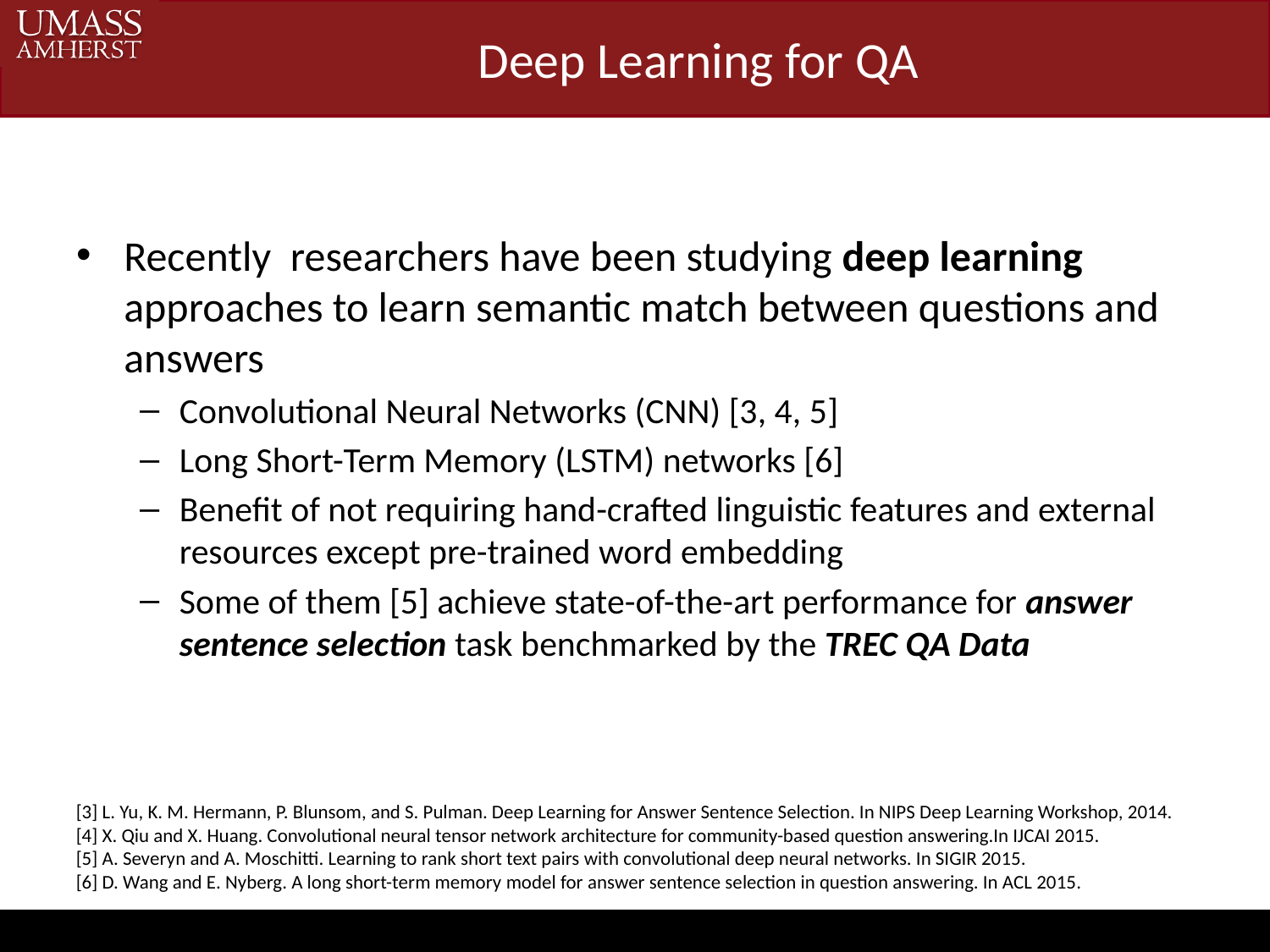

# Deep Learning for QA
Recently  researchers have been studying deep learning approaches to learn semantic match between questions and answers
Convolutional Neural Networks (CNN) [3, 4, 5]
Long Short-Term Memory (LSTM) networks [6]
Benefit of not requiring hand-crafted linguistic features and external resources except pre-trained word embedding
Some of them [5] achieve state-of-the-art performance for answer sentence selection task benchmarked by the TREC QA Data
[3] L. Yu, K. M. Hermann, P. Blunsom, and S. Pulman. Deep Learning for Answer Sentence Selection. In NIPS Deep Learning Workshop, 2014.
[4] X. Qiu and X. Huang. Convolutional neural tensor network architecture for community-based question answering.In IJCAI 2015.
[5] A. Severyn and A. Moschitti. Learning to rank short text pairs with convolutional deep neural networks. In SIGIR 2015.
[6] D. Wang and E. Nyberg. A long short-term memory model for answer sentence selection in question answering. In ACL 2015.